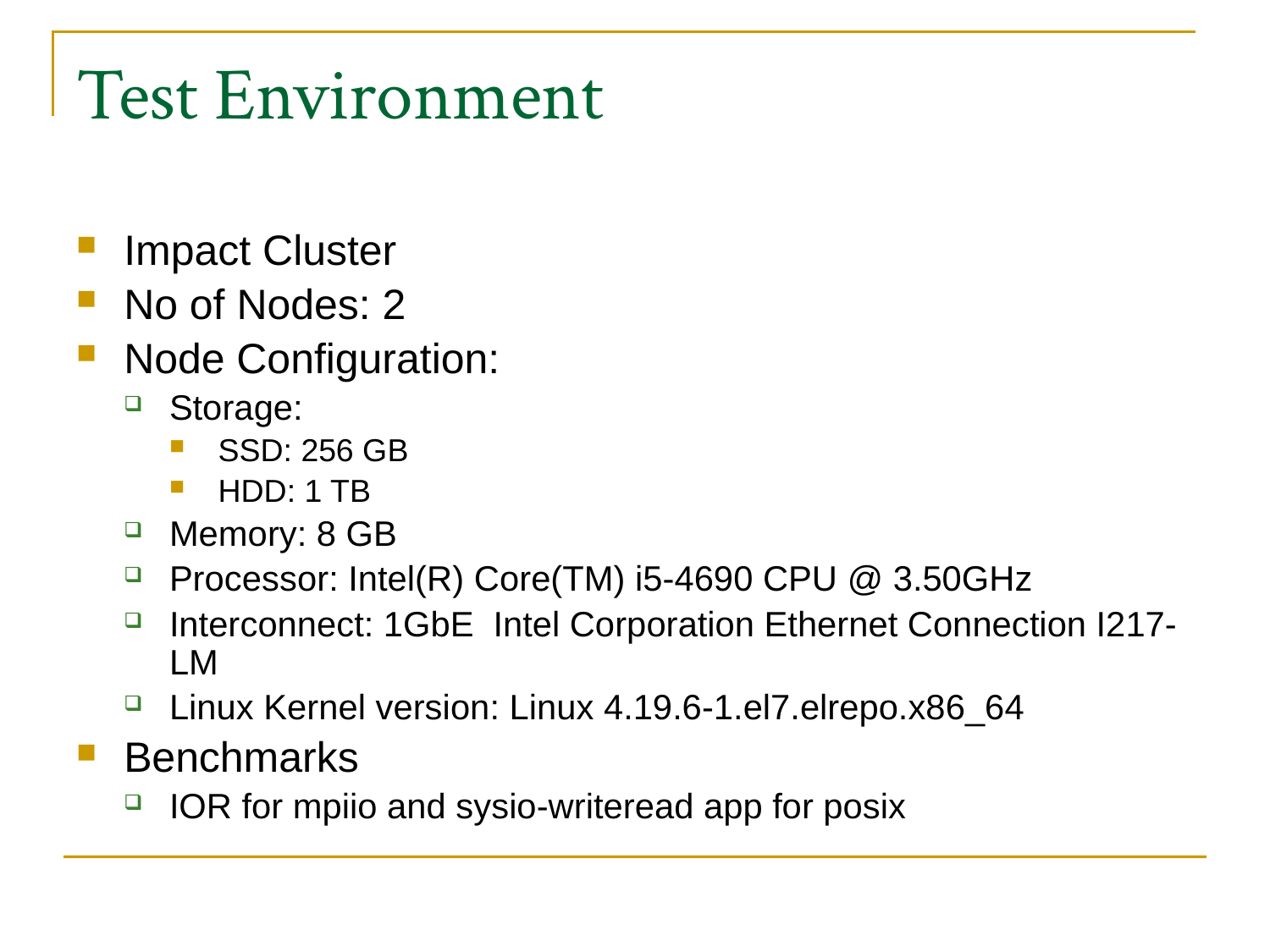

# Test Environment
Impact Cluster
No of Nodes: 2
Node Configuration:
Storage:
SSD: 256 GB
HDD: 1 TB
Memory: 8 GB
Processor: Intel(R) Core(TM) i5-4690 CPU @ 3.50GHz
Interconnect: 1GbE  Intel Corporation Ethernet Connection I217-LM
Linux Kernel version: Linux 4.19.6-1.el7.elrepo.x86_64
Benchmarks
IOR for mpiio and sysio-writeread app for posix